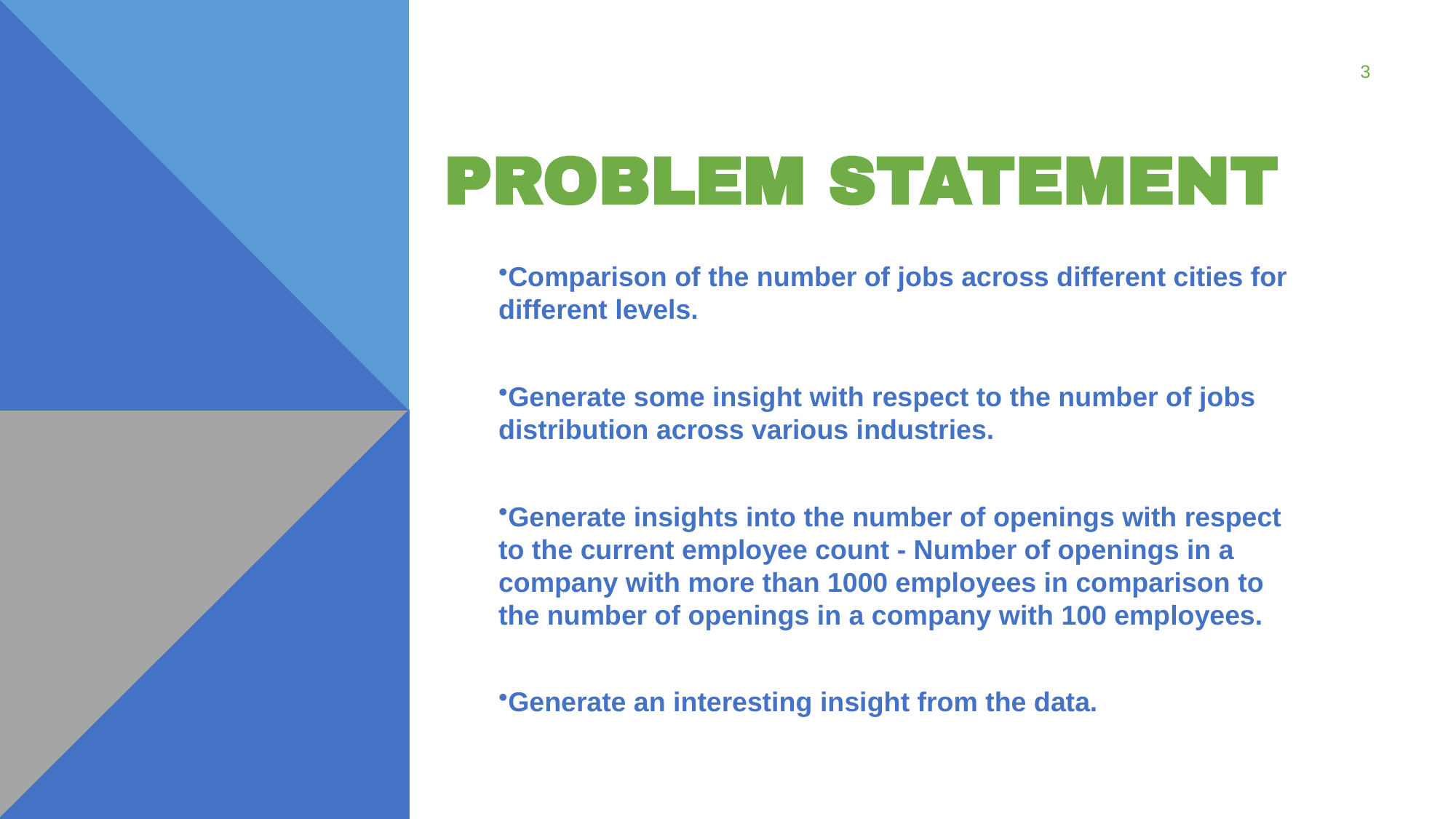

3
# Problem statement

Comparison of the number of jobs across different cities for different levels.

Generate some insight with respect to the number of jobs distribution across various industries.

Generate insights into the number of openings with respect to the current employee count - Number of openings in a company with more than 1000 employees in comparison to the number of openings in a company with 100 employees.

Generate an interesting insight from the data.